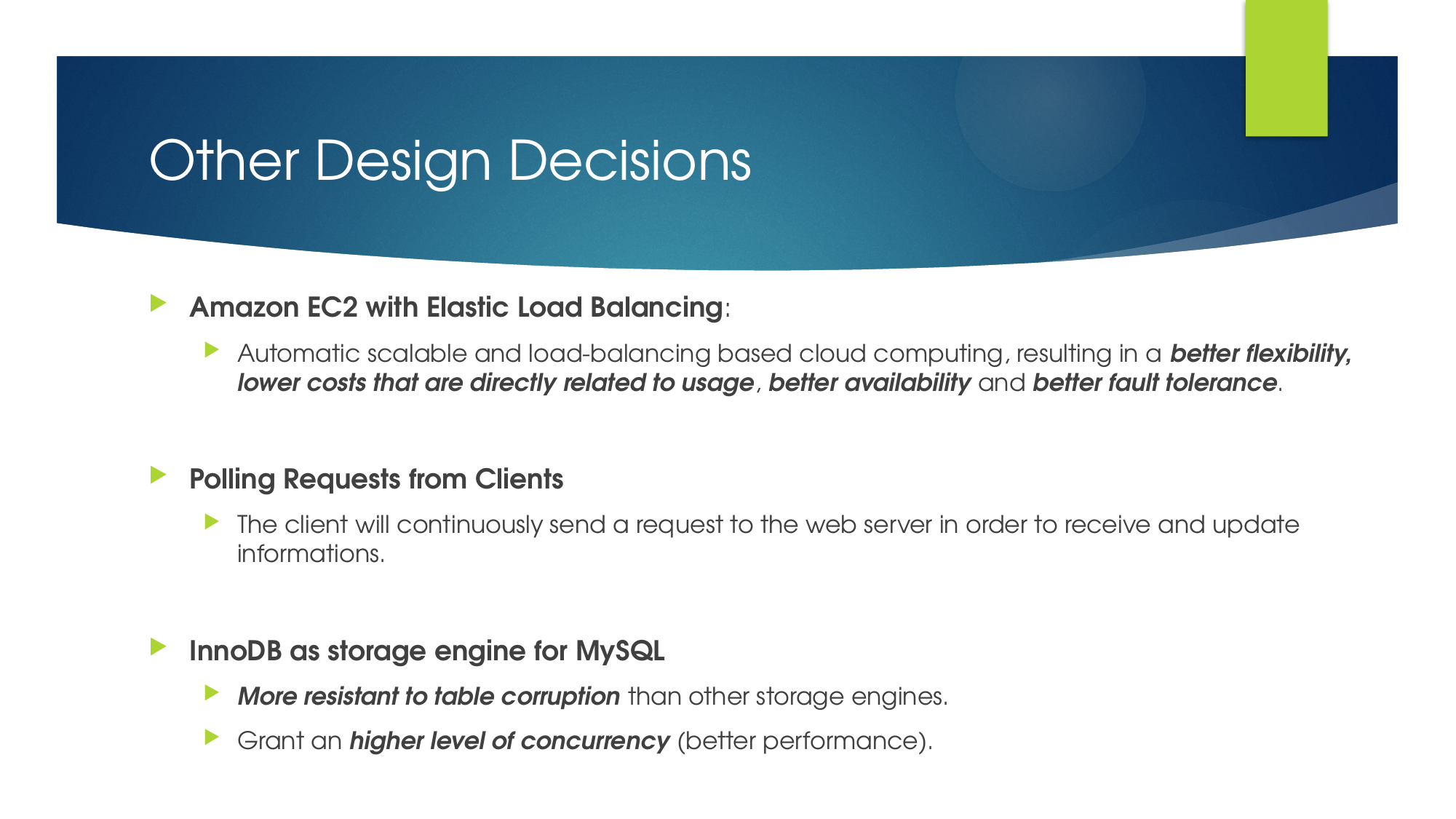

# Other Design Decisions
Amazon EC2 with Elastic Load Balancing:
Automatic scalable and load-balancing based cloud computing, resulting in a better flexibility, lower costs that are directly related to usage, better availability and better fault tolerance.

Polling Requests from Clients
The client will continuously send a request to the web server in order to receive and update informations.

InnoDB as storage engine for MySQL
More resistant to table corruption than other storage engines.
Grant an higher level of concurrency (better performance).